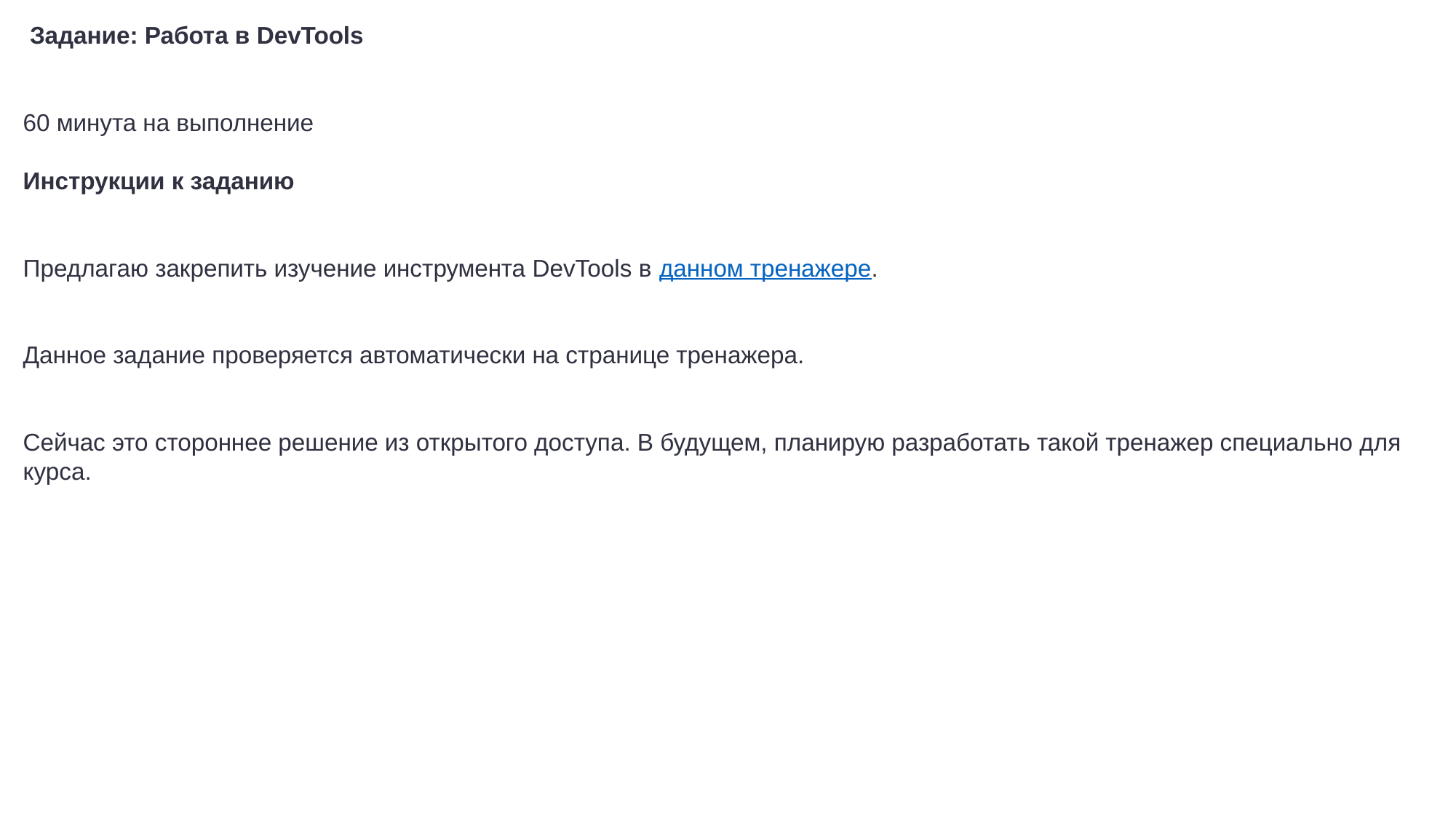

Задание: Работа в DevTools

60 минута на выполнение

Инструкции к заданию

Предлагаю закрепить изучение инструмента DevTools в данном тренажере.

Данное задание проверяется автоматически на странице тренажера.

Сейчас это стороннее решение из открытого доступа. В будущем, планирую разработать такой тренажер специально для курса.